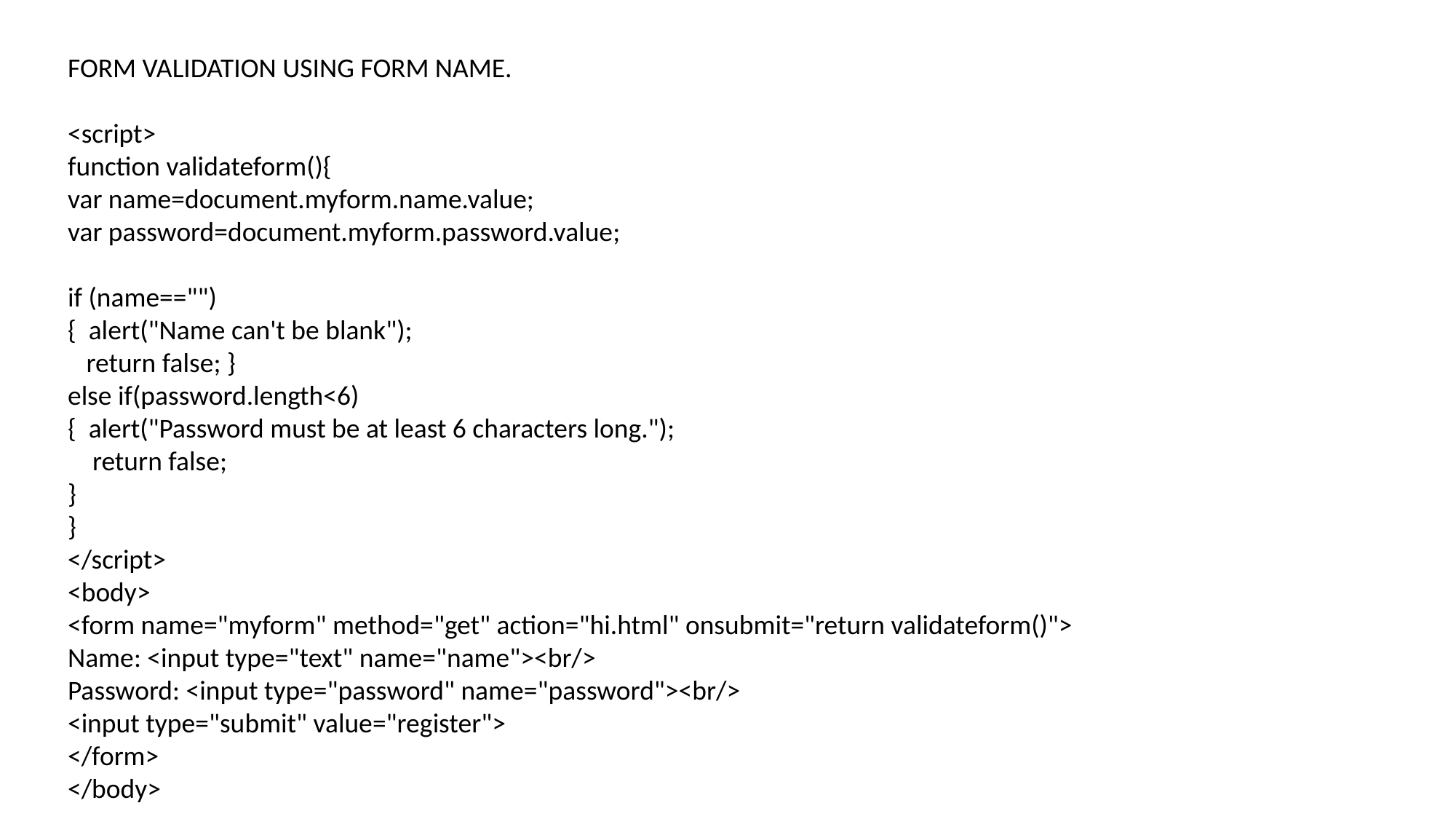

FORM VALIDATION USING FORM NAME.

<script>
function validateform(){
var name=document.myform.name.value;
var password=document.myform.password.value;

if (name=="")
{  alert("Name can't be blank");
   return false; }
else if(password.length<6)
{  alert("Password must be at least 6 characters long.");
    return false;
}
}
</script>
<body>
<form name="myform" method="get" action="hi.html" onsubmit="return validateform()">
Name: <input type="text" name="name"><br/>
Password: <input type="password" name="password"><br/>
<input type="submit" value="register">
</form>
</body>